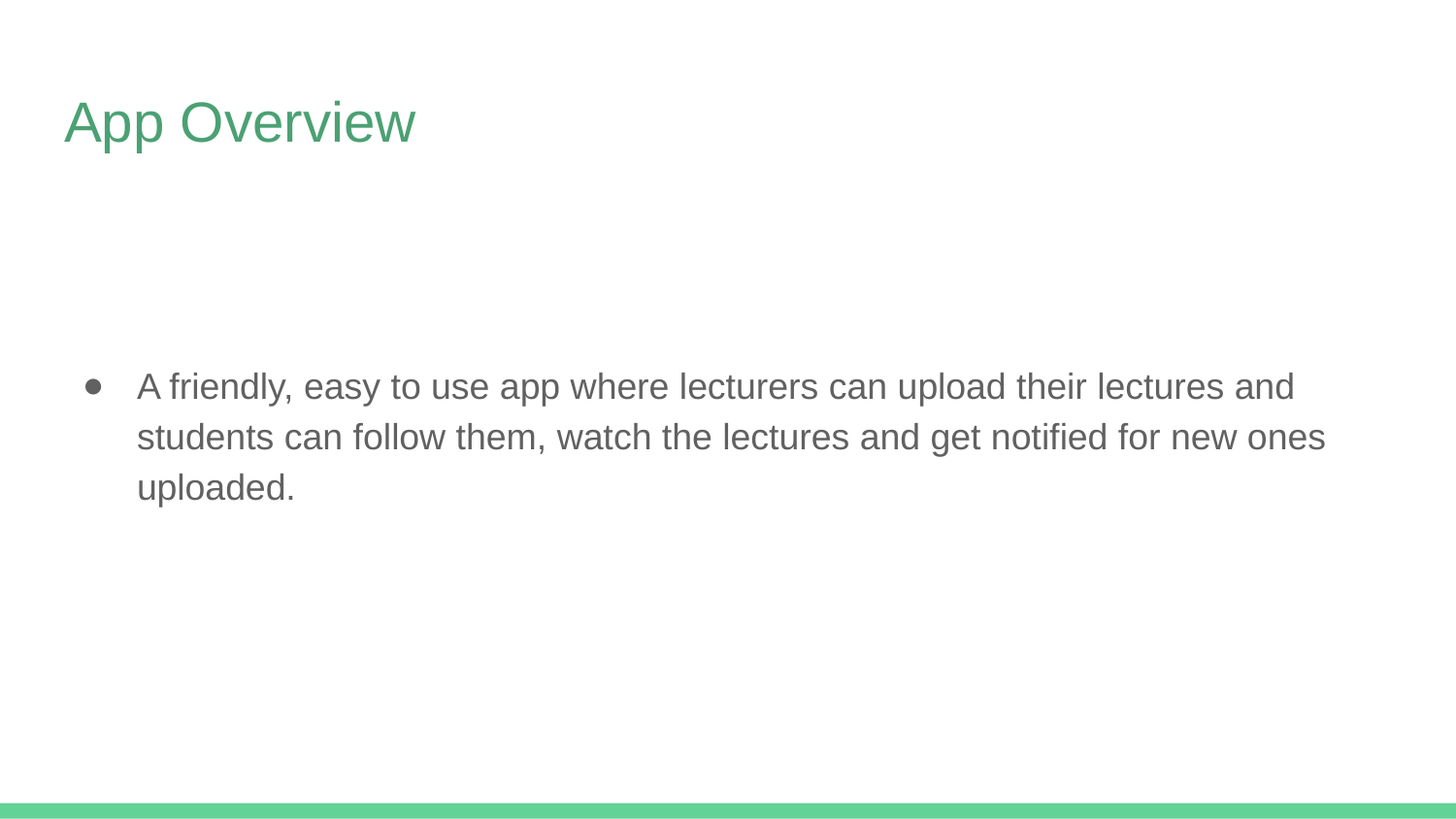

# App Overview

A friendly, easy to use app where lecturers can upload their lectures and students can follow them, watch the lectures and get notified for new ones uploaded.